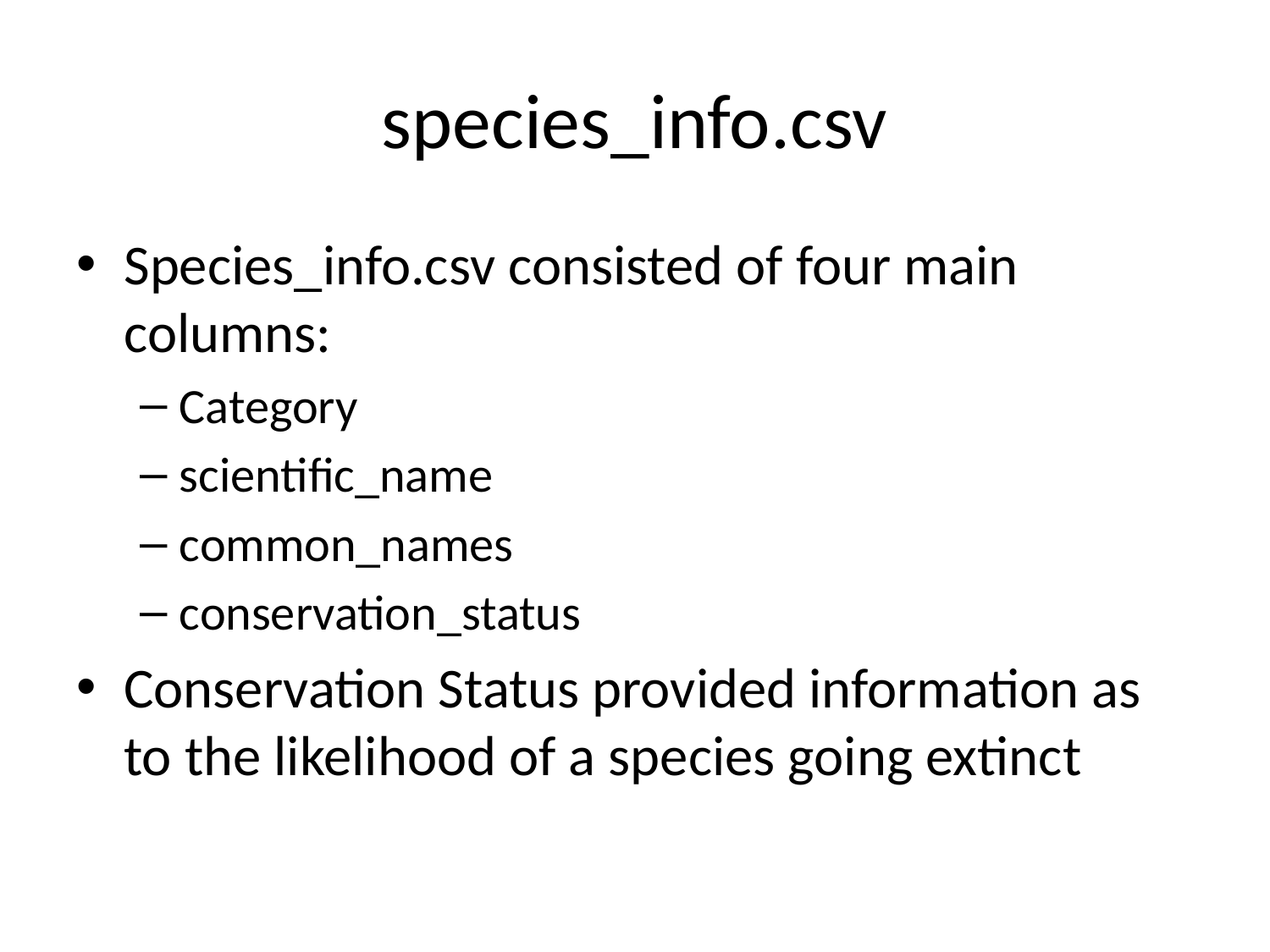

# species_info.csv
Species_info.csv consisted of four main columns:
Category
scientific_name
common_names
conservation_status
Conservation Status provided information as to the likelihood of a species going extinct